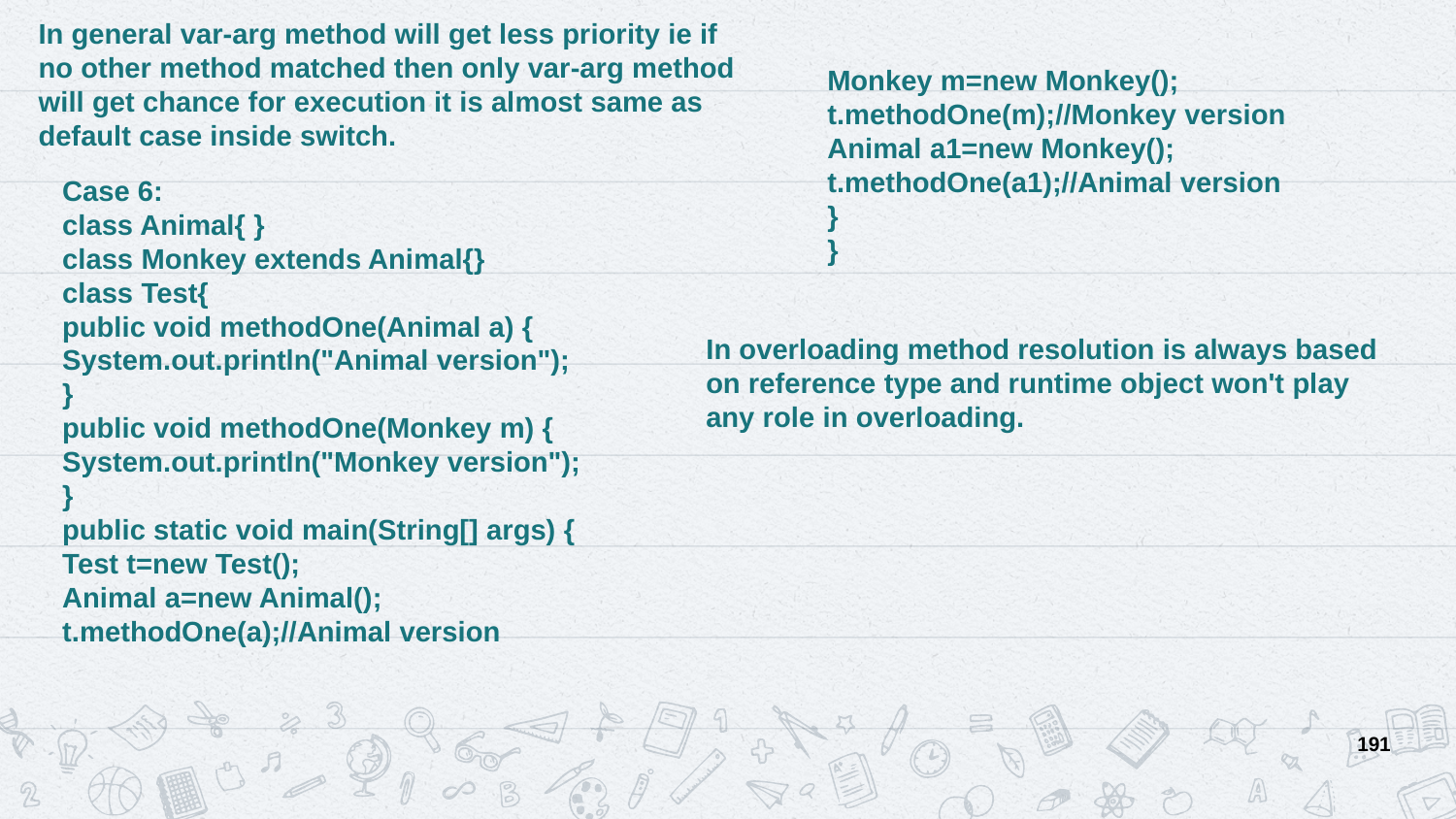

In general var-arg method will get less priority ie if no other method matched then only var-arg method will get chance for execution it is almost same as default case inside switch.
Monkey m=new Monkey();
t.methodOne(m);//Monkey version
Animal a1=new Monkey();
t.methodOne(a1);//Animal version
}
}
Case 6:
class Animal{ }
class Monkey extends Animal{}
class Test{
public void methodOne(Animal a) {
System.out.println("Animal version");
}
public void methodOne(Monkey m) {
System.out.println("Monkey version");
}
public static void main(String[] args) {
Test t=new Test();
Animal a=new Animal();
t.methodOne(a);//Animal version
In overloading method resolution is always based on reference type and runtime object won't play any role in overloading.
191